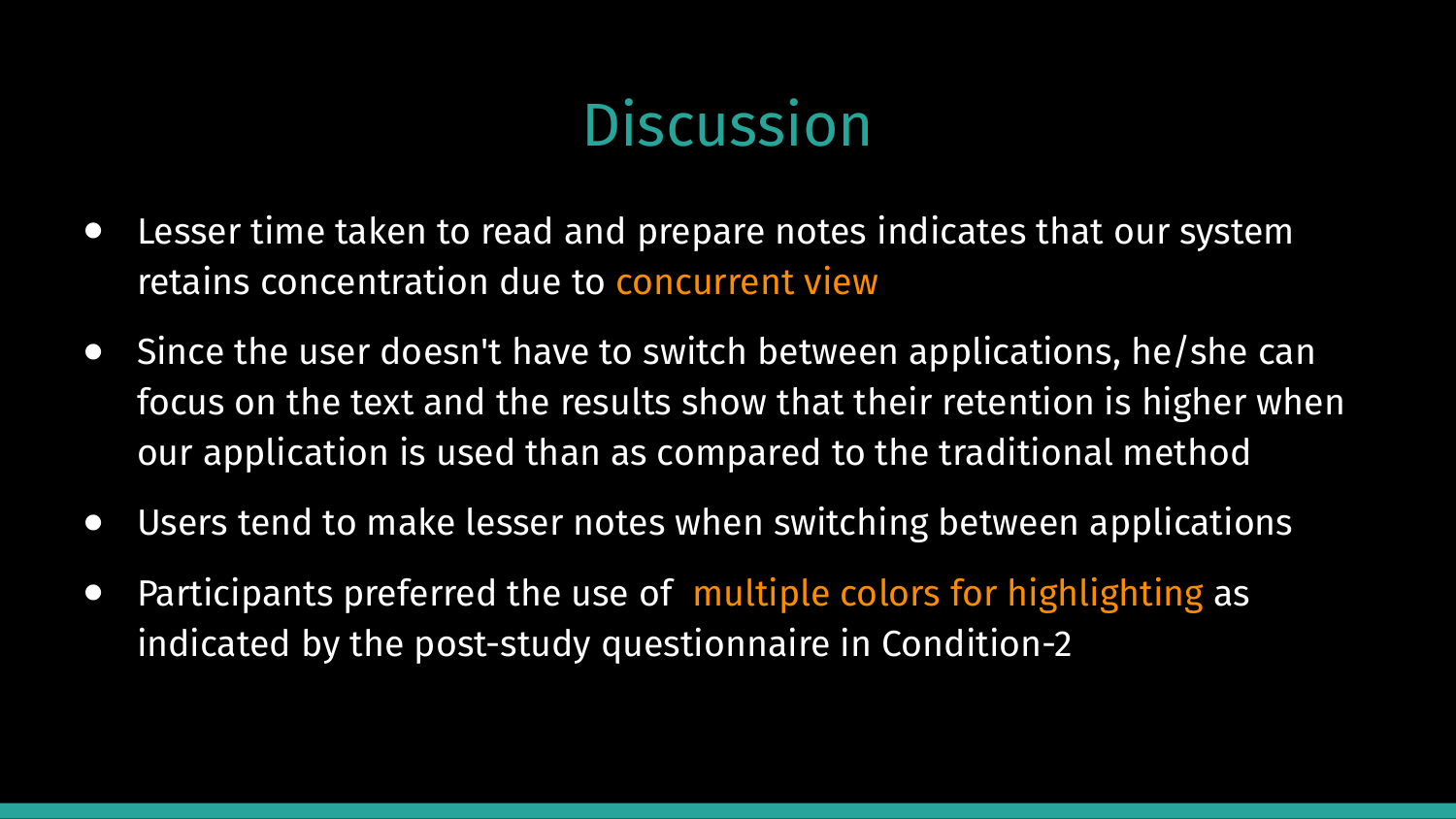

# Discussion
Lesser time taken to read and prepare notes indicates that our system retains concentration due to concurrent view
Since the user doesn't have to switch between applications, he/she can focus on the text and the results show that their retention is higher when our application is used than as compared to the traditional method
Users tend to make lesser notes when switching between applications
Participants preferred the use of  multiple colors for highlighting as indicated by the post-study questionnaire in Condition-2